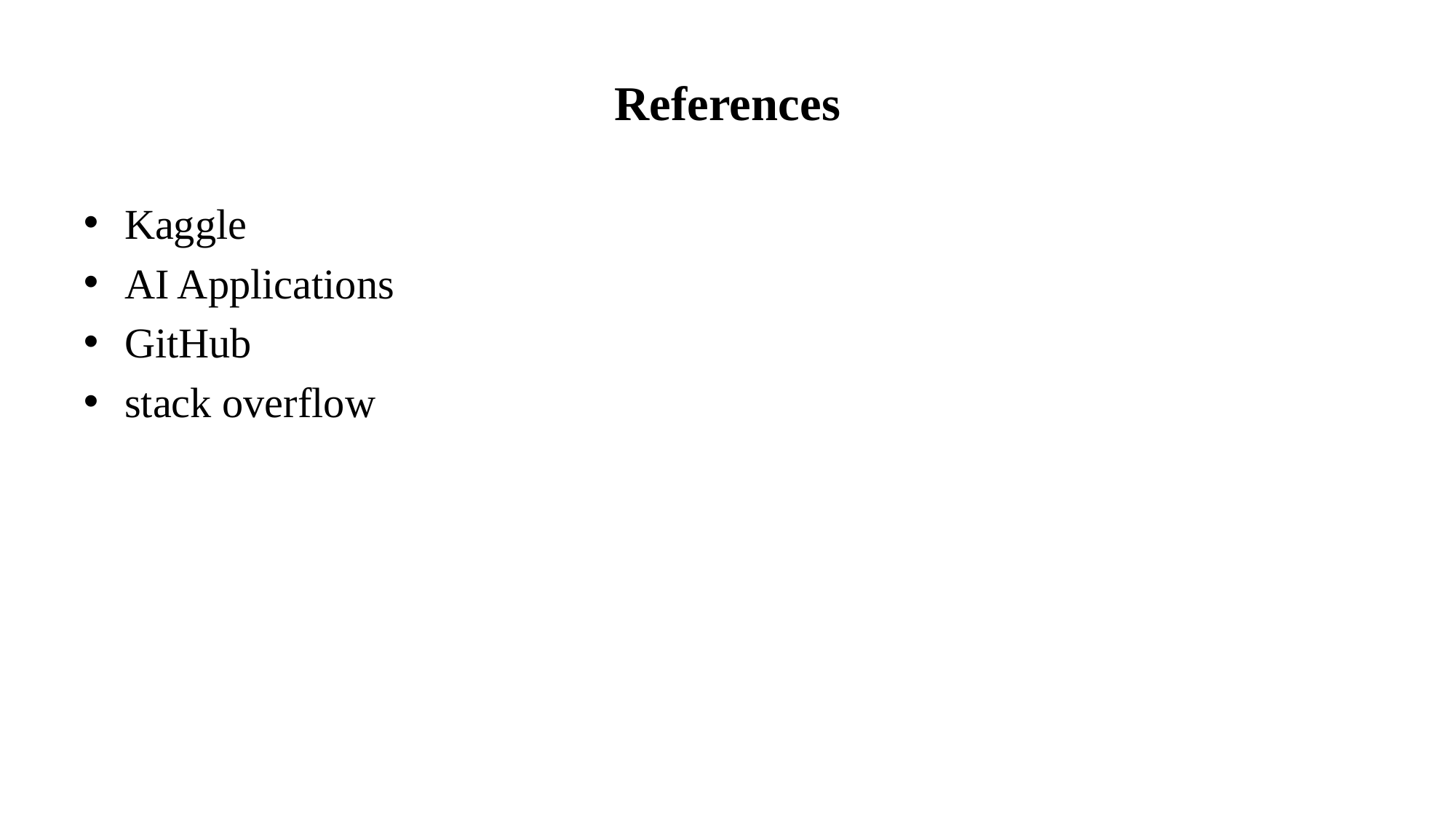

# References
Kaggle
AI Applications
GitHub
stack overflow